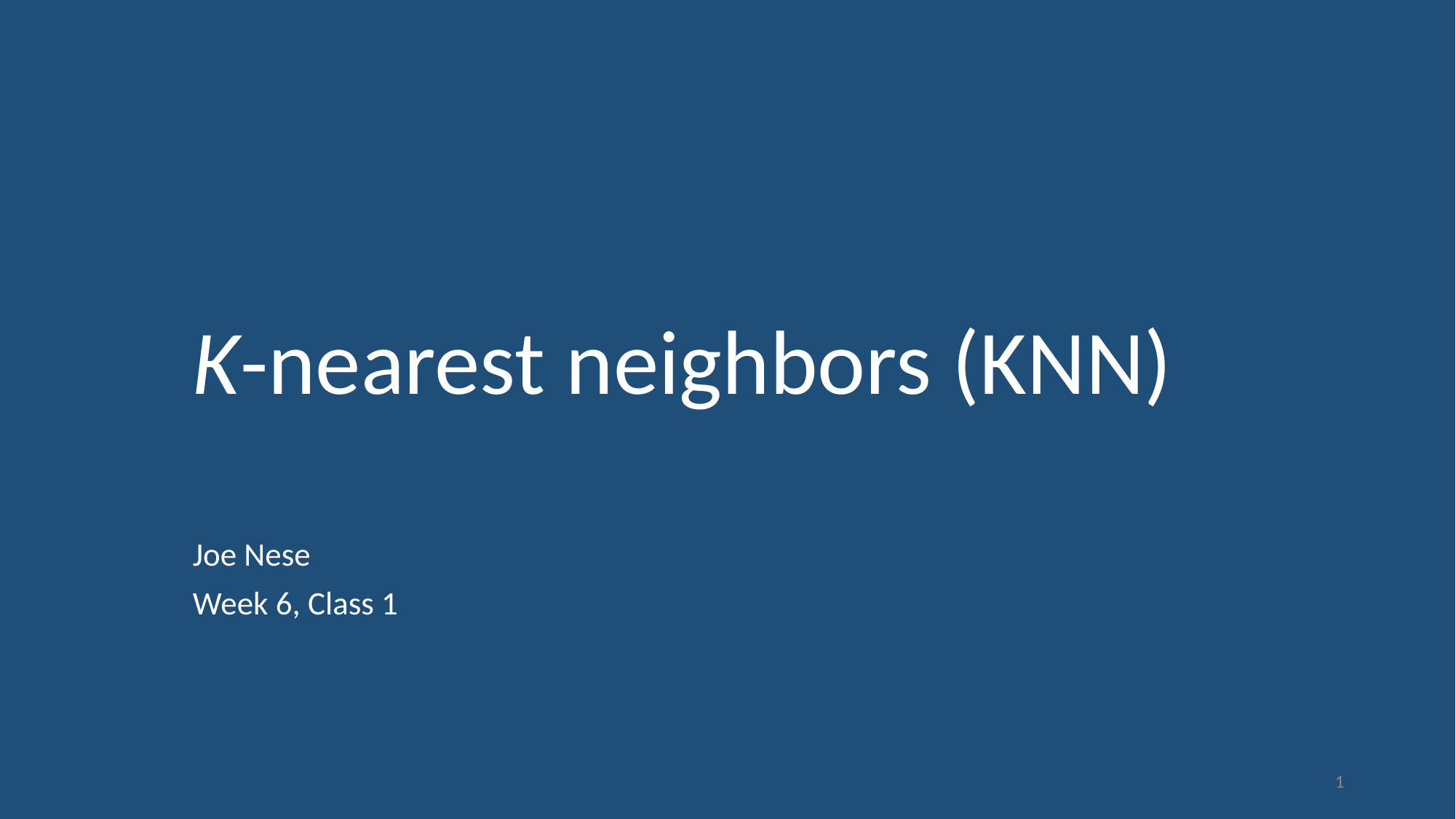

# K-nearest neighbors (KNN)

Joe Nese
Week 6, Class 1
1